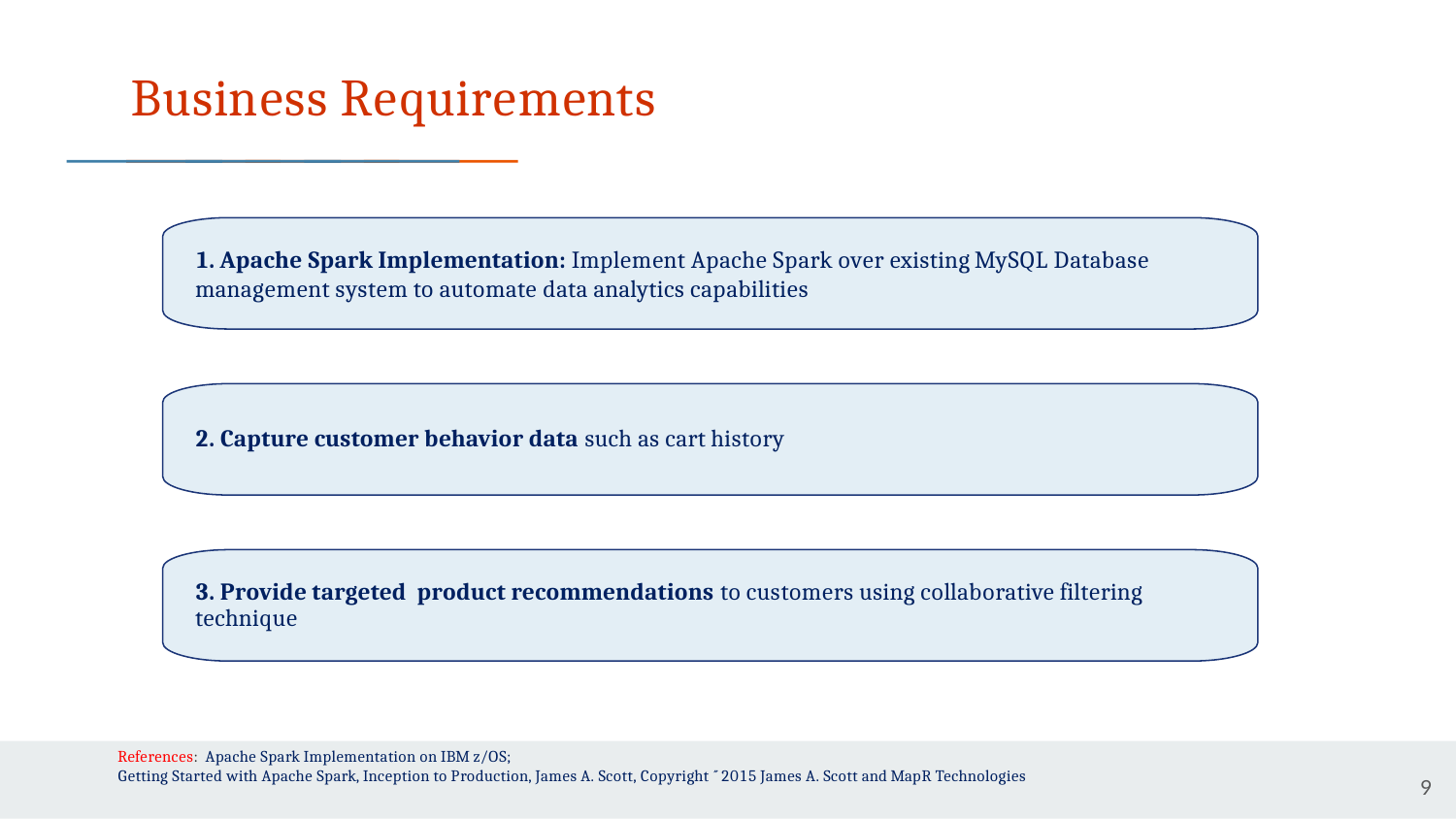

# Business Requirements
1. Apache Spark Implementation: Implement Apache Spark over existing MySQL Database management system to automate data analytics capabilities
2. Capture customer behavior data such as cart history
3. Provide targeted  product recommendations to customers using collaborative filtering technique
References:  Apache Spark Implementation on IBM z/OS;
Getting Started with Apache Spark, Inception to Production, James A. Scott, Copyright ˝ 2015 James A. Scott and MapR Technologies
9